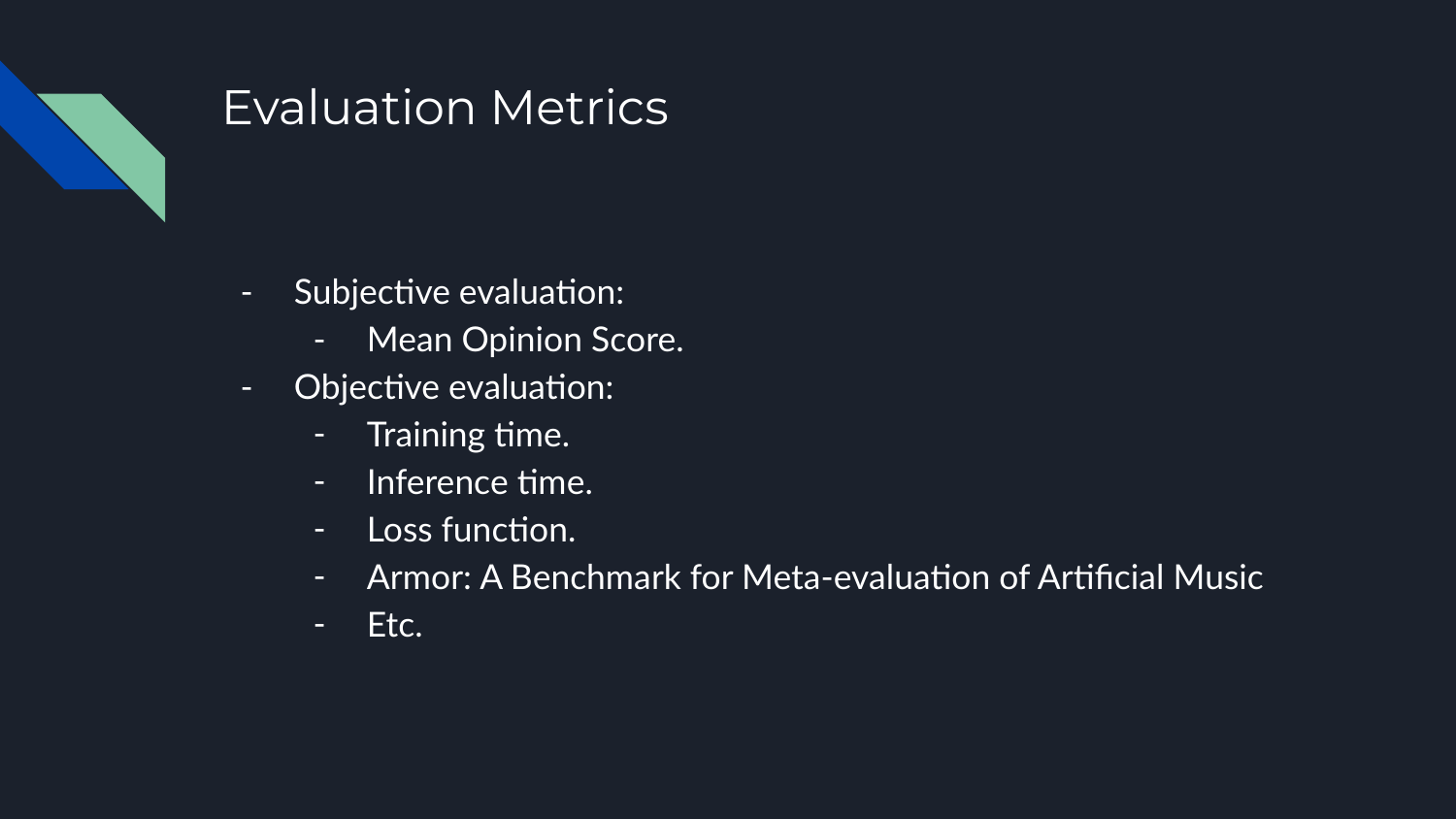

# Evaluation Metrics
Subjective evaluation:
Mean Opinion Score.
Objective evaluation:
Training time.
Inference time.
Loss function.
Armor: A Benchmark for Meta-evaluation of Artificial Music
Etc.